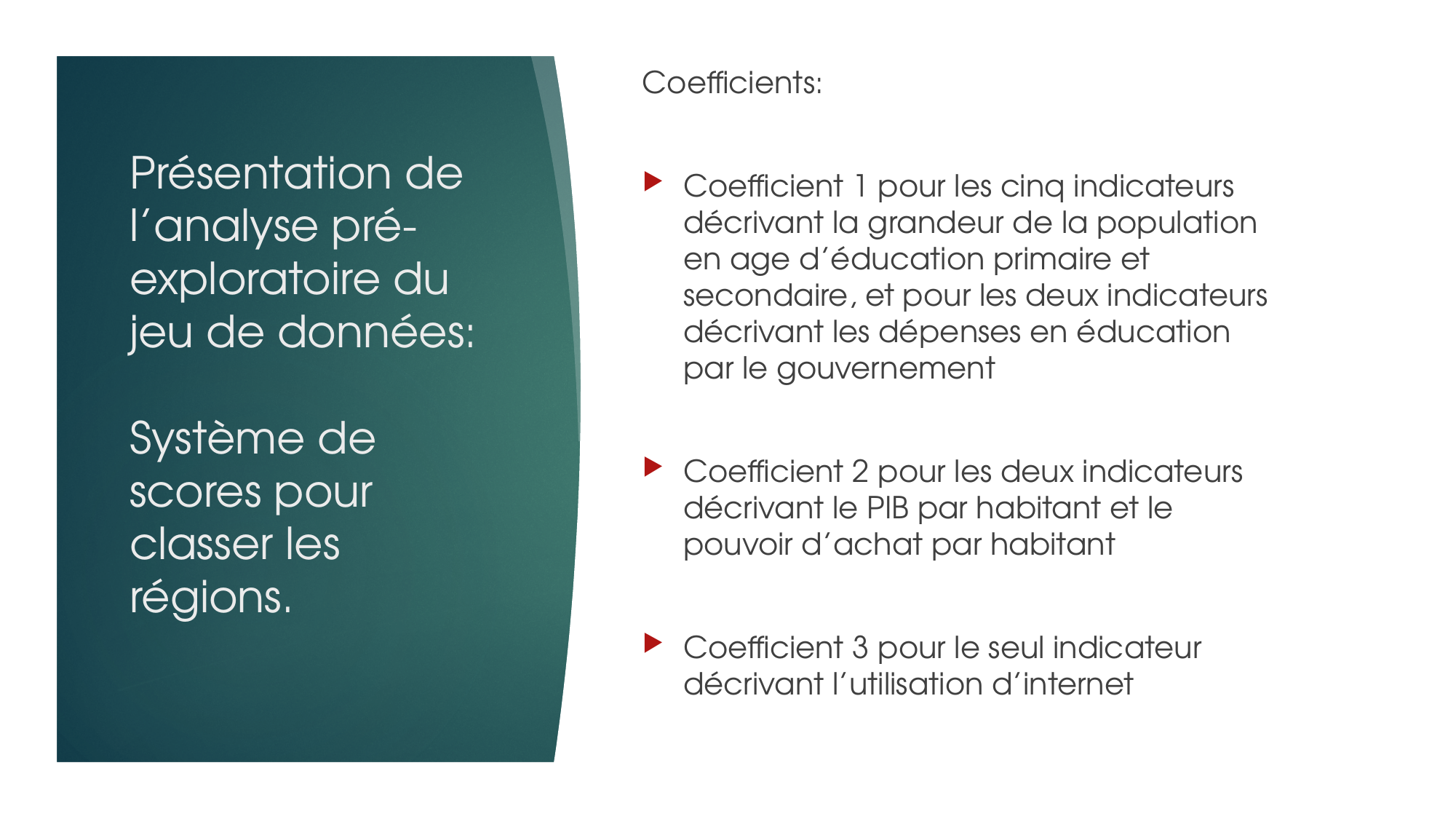

Coefficients:

Coefficient 1 pour les cinq indicateurs décrivant la grandeur de la population en age d’éducation primaire et secondaire, et pour les deux indicateurs décrivant les dépenses en éducation par le gouvernement

Coefficient 2 pour les deux indicateurs décrivant le PIB par habitant et le pouvoir d’achat par habitant

Coefficient 3 pour le seul indicateur décrivant l’utilisation d’internet

# Présentation de l’analyse pré-exploratoire du jeu de données: Système de scores pour classer les régions.